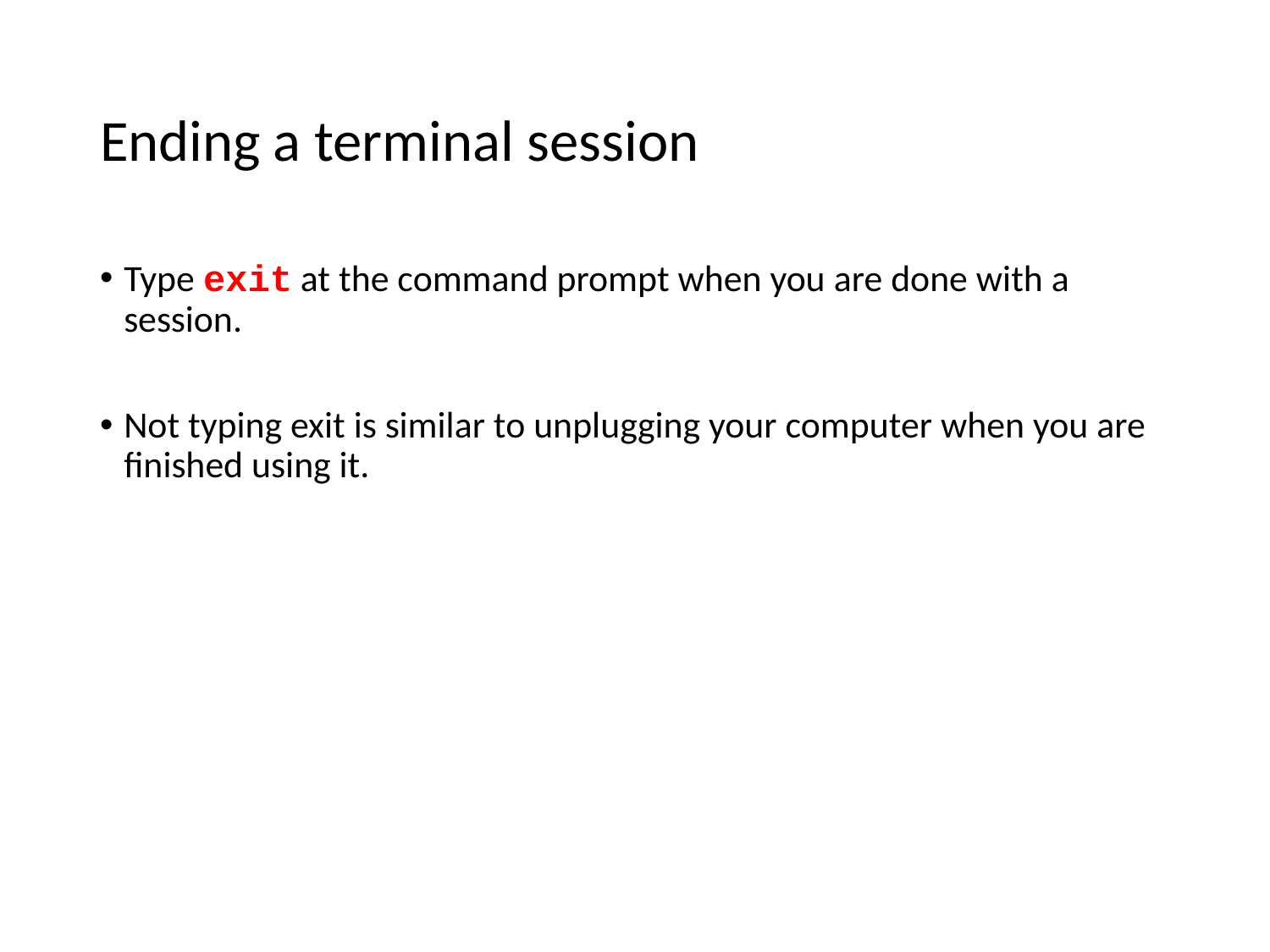

# Ending a terminal session
Type exit at the command prompt when you are done with a session.

Not typing exit is similar to unplugging your computer when you are finished using it.